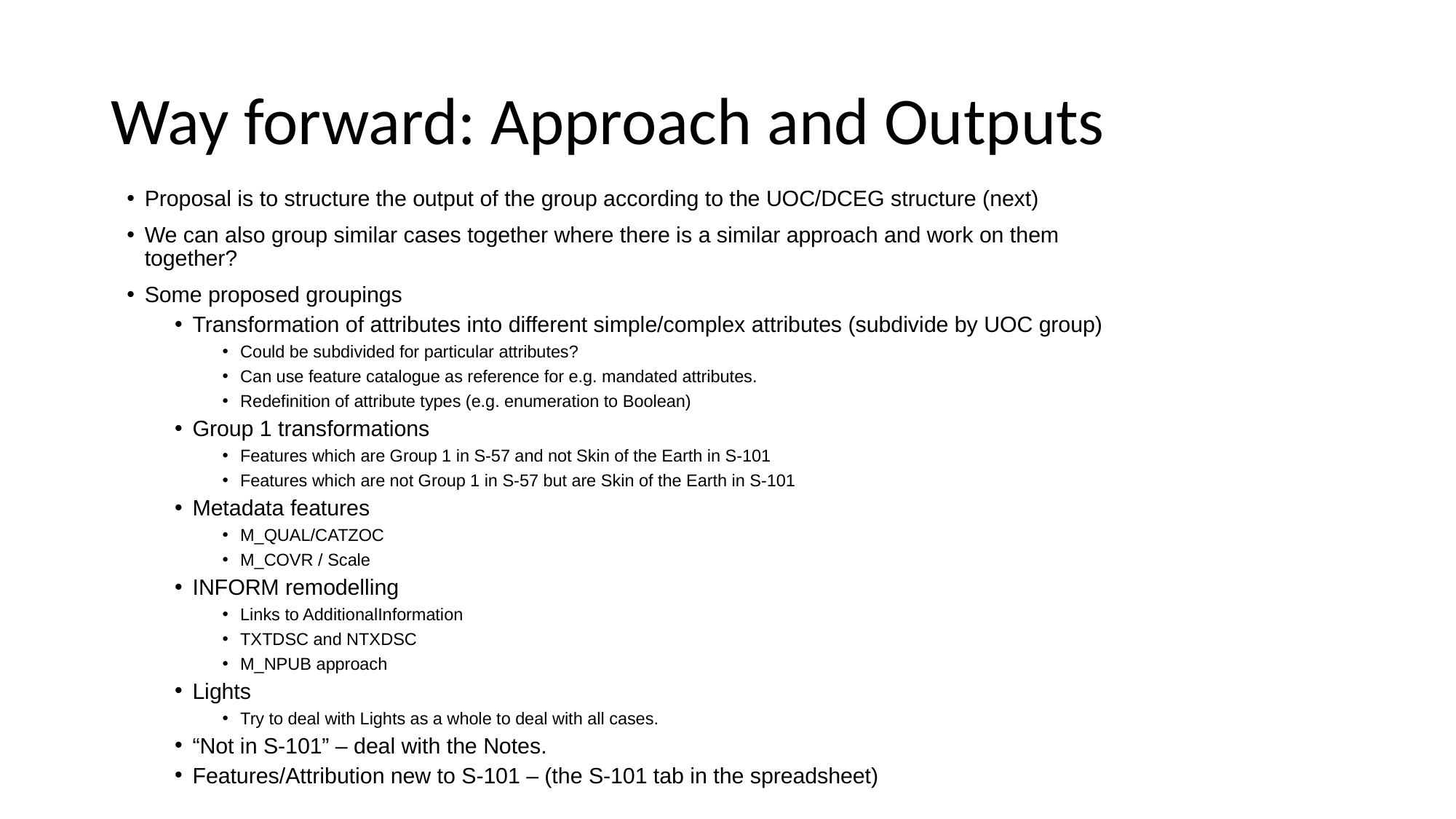

# Way forward: Approach and Outputs
Proposal is to structure the output of the group according to the UOC/DCEG structure (next)
We can also group similar cases together where there is a similar approach and work on them together?
Some proposed groupings
Transformation of attributes into different simple/complex attributes (subdivide by UOC group)
Could be subdivided for particular attributes?
Can use feature catalogue as reference for e.g. mandated attributes.
Redefinition of attribute types (e.g. enumeration to Boolean)
Group 1 transformations
Features which are Group 1 in S-57 and not Skin of the Earth in S-101
Features which are not Group 1 in S-57 but are Skin of the Earth in S-101
Metadata features
M_QUAL/CATZOC
M_COVR / Scale
INFORM remodelling
Links to AdditionalInformation
TXTDSC and NTXDSC
M_NPUB approach
Lights
Try to deal with Lights as a whole to deal with all cases.
“Not in S-101” – deal with the Notes.
Features/Attribution new to S-101 – (the S-101 tab in the spreadsheet)